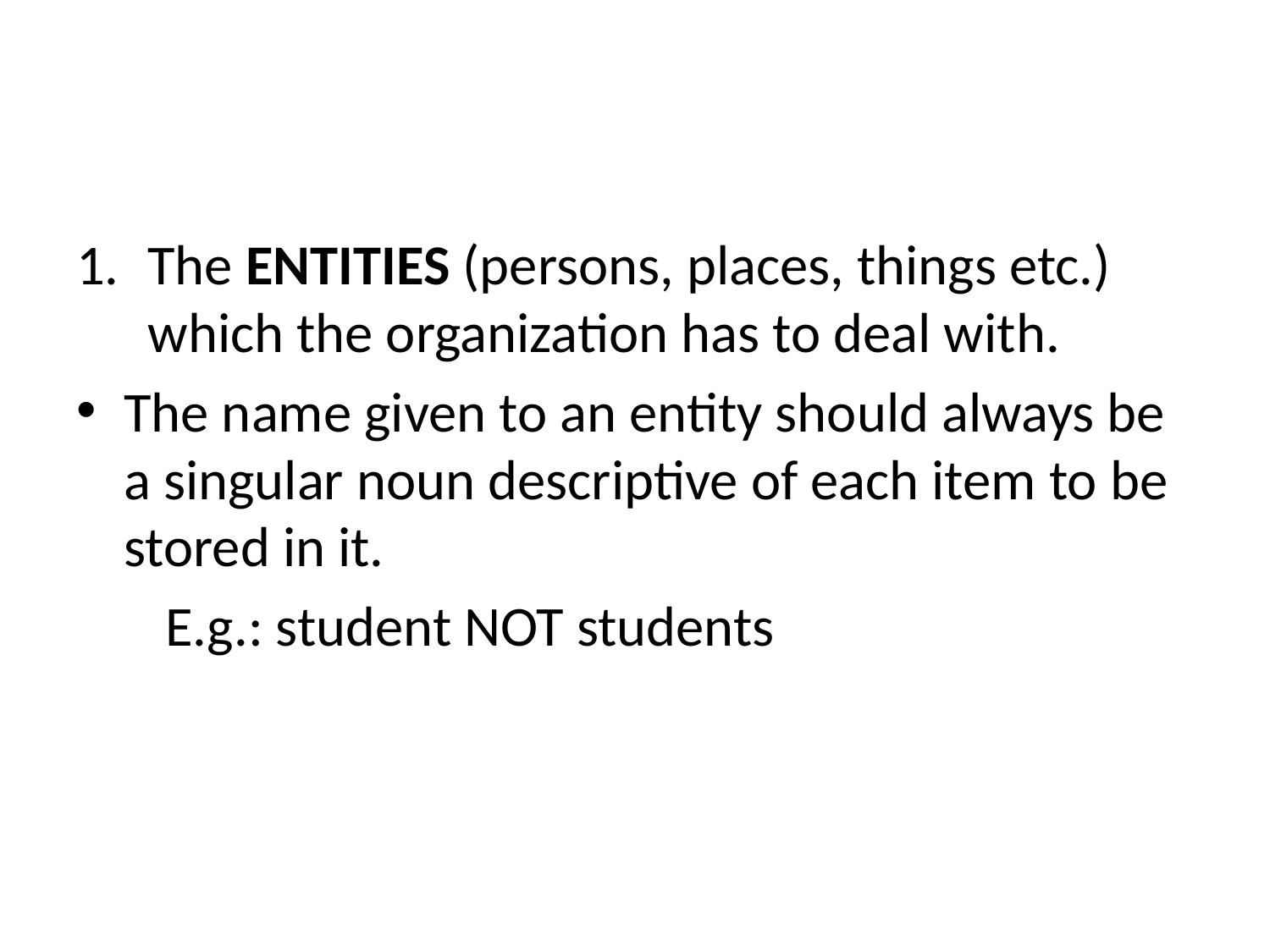

#
The ENTITIES (persons, places, things etc.) which the organization has to deal with.
The name given to an entity should always be a singular noun descriptive of each item to be stored in it.
       E.g.: student NOT students